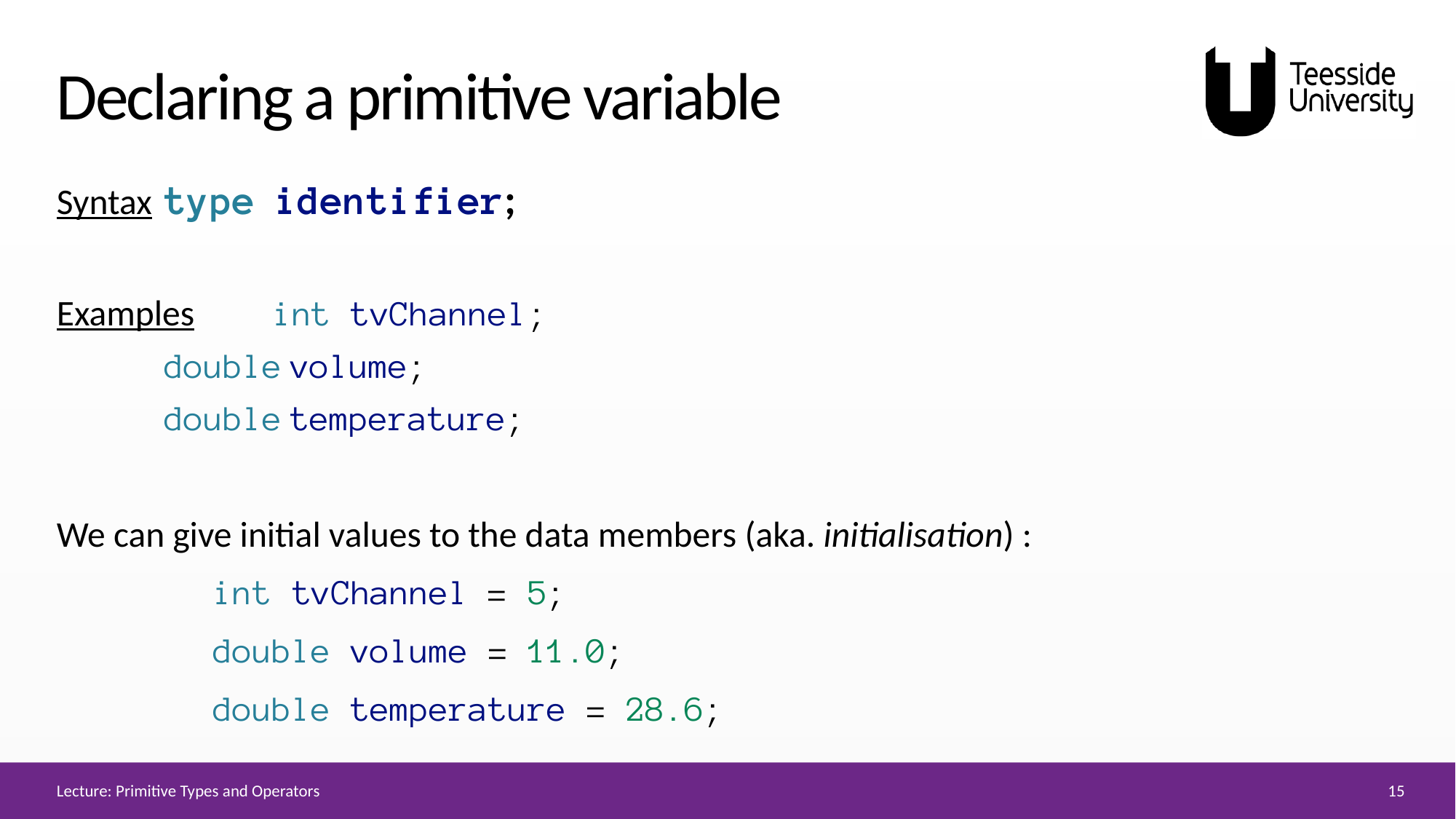

# Declaring a primitive variable
Syntax	type  identifier;

Examples	int tvChannel;
		double volume;
		double temperature;

We can give initial values to the data members (aka. initialisation) :
        int tvChannel = 5;
        double volume = 11.0;
        double temperature = 28.6;

15
Lecture: Primitive Types and Operators